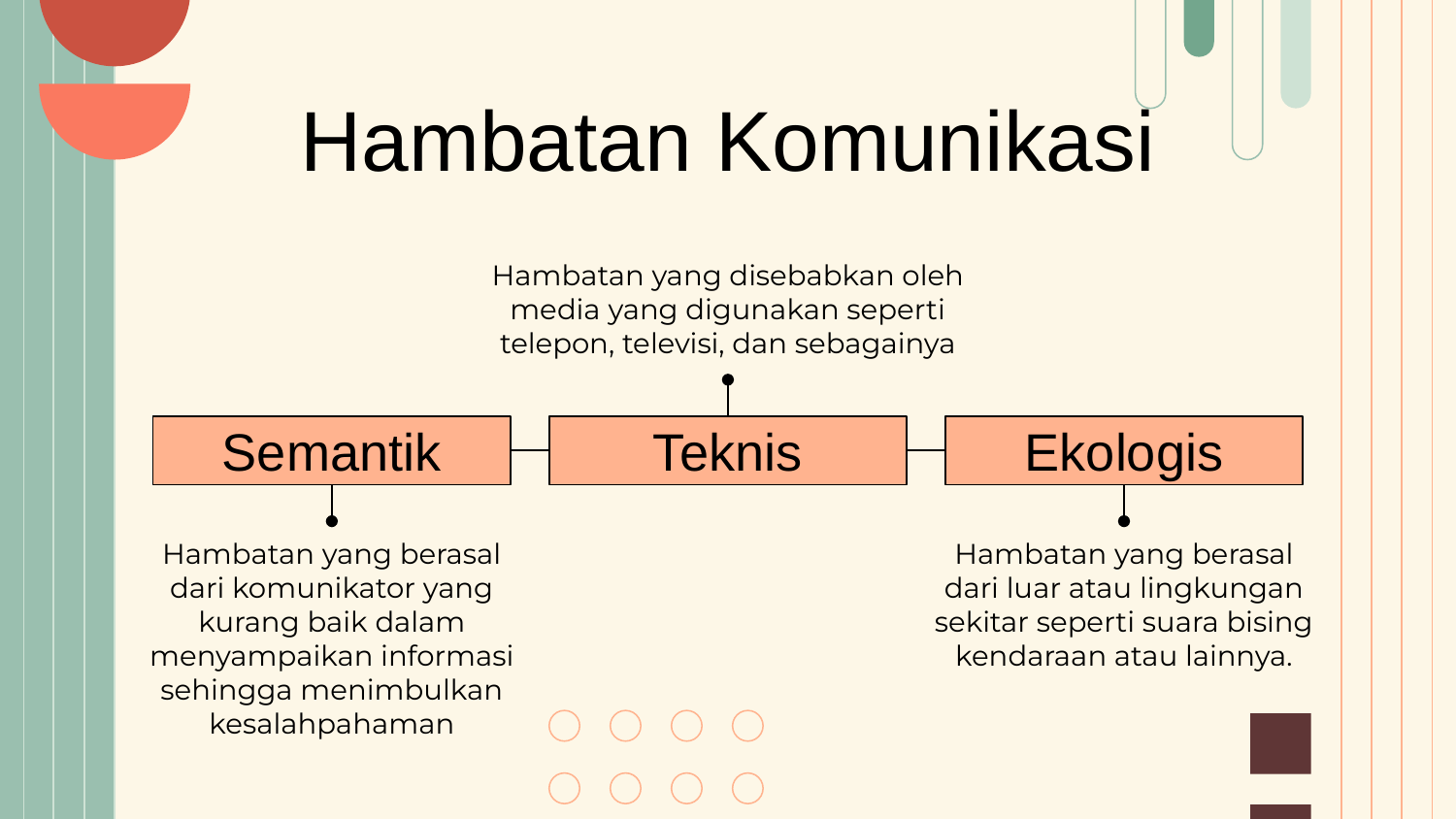

Hambatan Komunikasi
Hambatan yang disebabkan oleh media yang digunakan seperti telepon, televisi, dan sebagainya
# Semantik
Teknis
Ekologis
Hambatan yang berasal dari komunikator yang kurang baik dalam menyampaikan informasi sehingga menimbulkan kesalahpahaman
Hambatan yang berasal dari luar atau lingkungan sekitar seperti suara bising kendaraan atau lainnya.